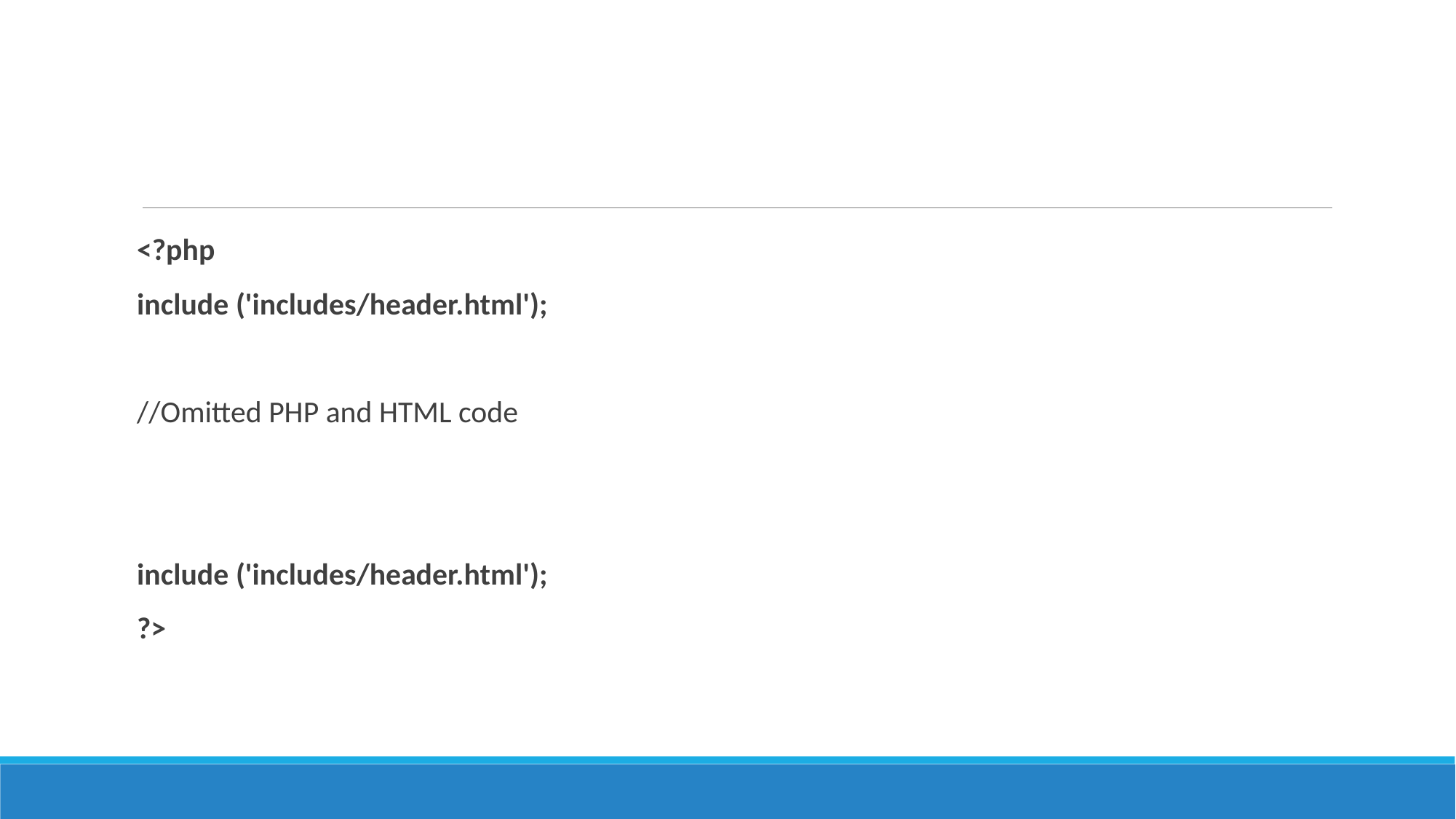

<?php
	include ('includes/header.html');

	//Omitted PHP and HTML code

	include ('includes/header.html');
	?>